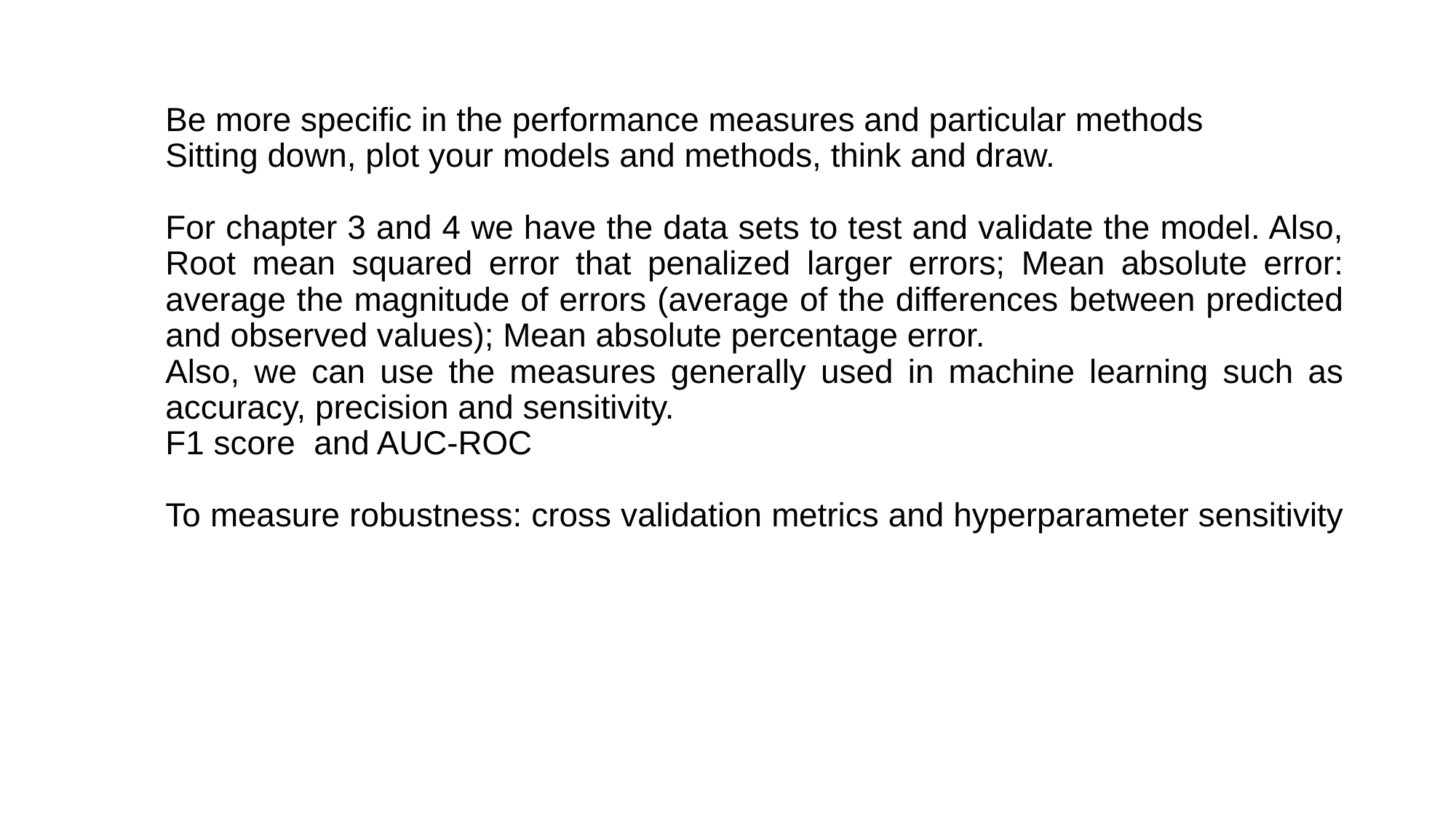

Be more specific in the performance measures and particular methods
Sitting down, plot your models and methods, think and draw.

For chapter 3 and 4 we have the data sets to test and validate the model. Also, Root mean squared error that penalized larger errors; Mean absolute error: average the magnitude of errors (average of the differences between predicted and observed values); Mean absolute percentage error.
Also, we can use the measures generally used in machine learning such as accuracy, precision and sensitivity.
F1 score  and AUC-ROC

To measure robustness: cross validation metrics and hyperparameter sensitivity